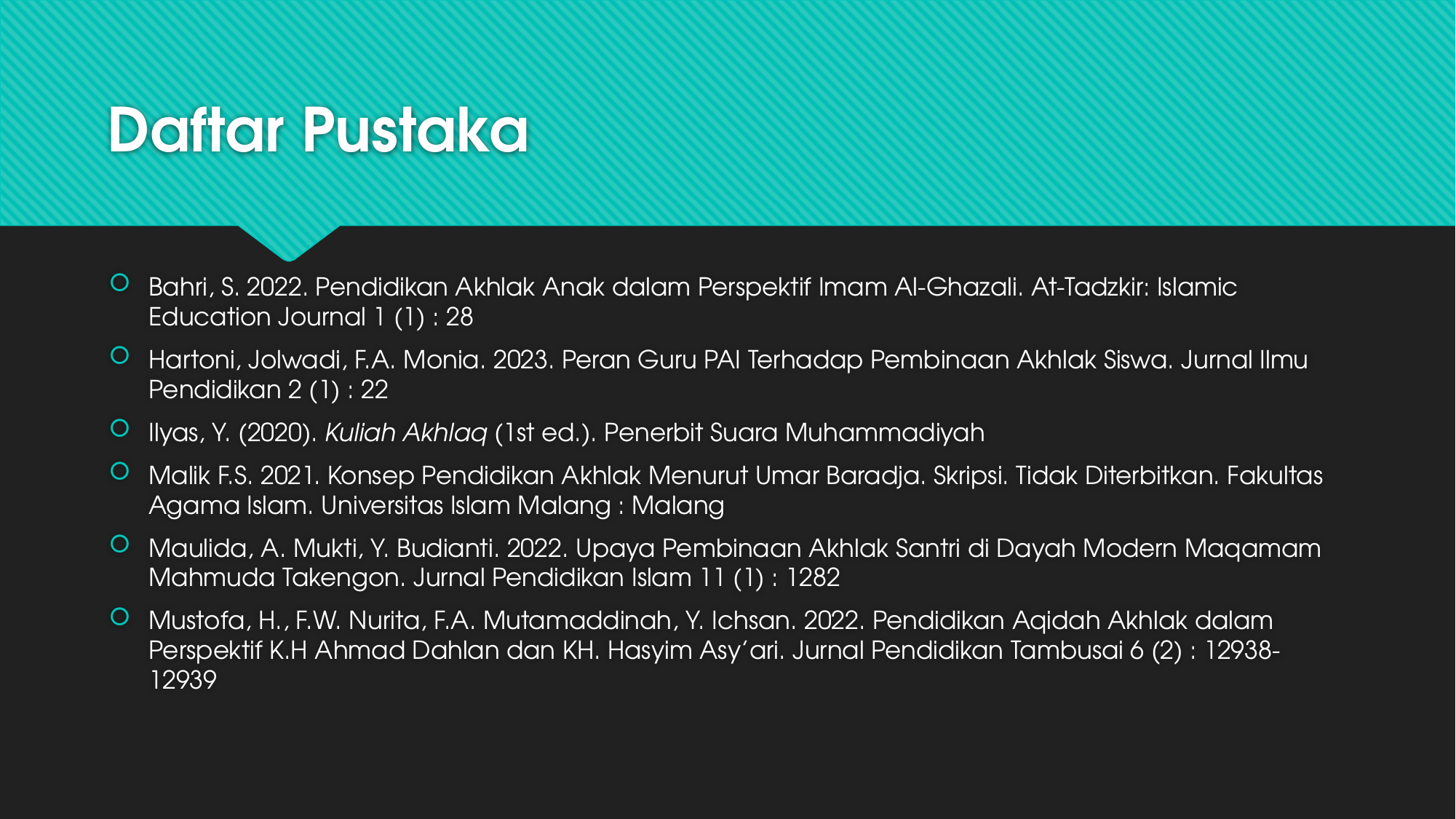

# Daftar Pustaka
Bahri, S. 2022. Pendidikan Akhlak Anak dalam Perspektif Imam Al-Ghazali. At-Tadzkir: Islamic Education Journal 1 (1) : 28
Hartoni, Jolwadi, F.A. Monia. 2023. Peran Guru PAI Terhadap Pembinaan Akhlak Siswa. Jurnal Ilmu Pendidikan 2 (1) : 22
Ilyas, Y. (2020). Kuliah Akhlaq (1st ed.). Penerbit Suara Muhammadiyah
Malik F.S. 2021. Konsep Pendidikan Akhlak Menurut Umar Baradja. Skripsi. Tidak Diterbitkan. Fakultas Agama Islam. Universitas Islam Malang : Malang
Maulida, A. Mukti, Y. Budianti. 2022. Upaya Pembinaan Akhlak Santri di Dayah Modern Maqamam Mahmuda Takengon. Jurnal Pendidikan Islam 11 (1) : 1282
Mustofa, H., F.W. Nurita, F.A. Mutamaddinah, Y. Ichsan. 2022. Pendidikan Aqidah Akhlak dalam Perspektif K.H Ahmad Dahlan dan KH. Hasyim Asy’ari. Jurnal Pendidikan Tambusai 6 (2) : 12938-12939